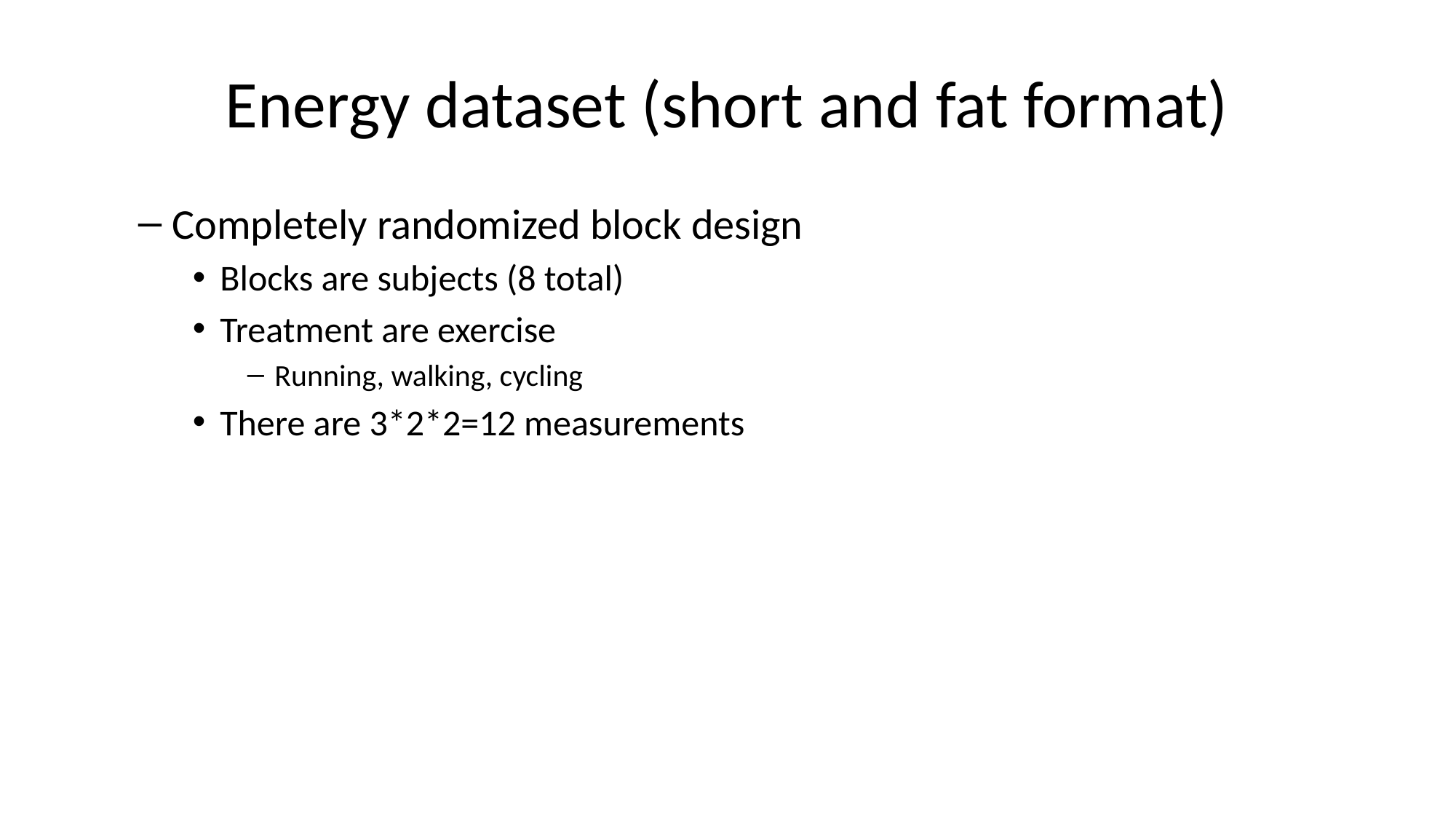

# Energy dataset (short and fat format)
Completely randomized block design
Blocks are subjects (8 total)
Treatment are exercise
Running, walking, cycling
There are 3*2*2=12 measurements